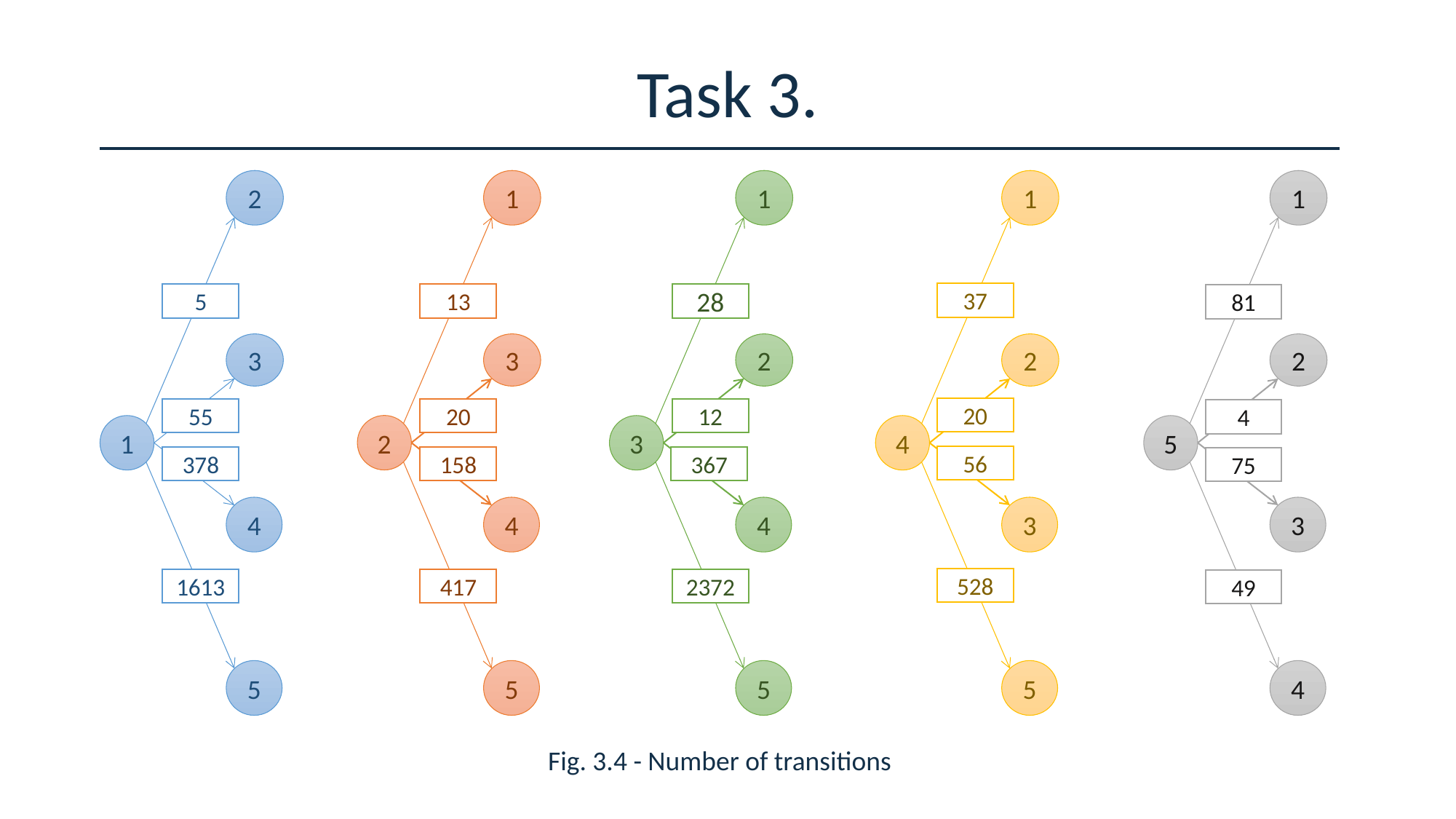

# Task 3.
2
1
1
1
1
37
13
5
28
81
3
3
2
2
2
20
20
55
12
4
2
1
3
4
5
56
158
378
367
75
4
4
4
3
3
528
417
1613
2372
49
5
5
5
5
4
Fig. 3.4 - Number of transitions
25